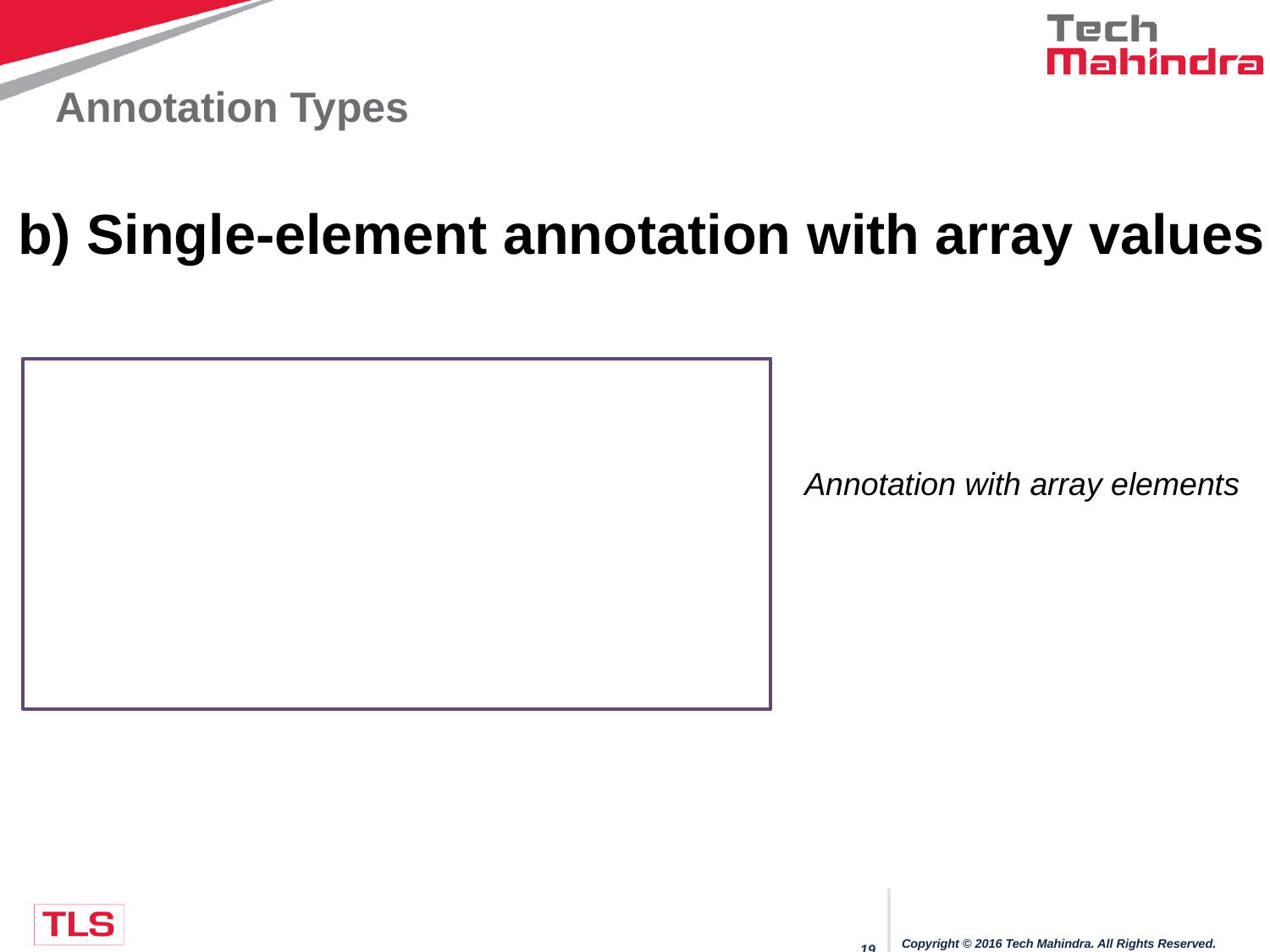

# Annotation Types
b) Single-element annotation with array values

@interface MyMultiValuedAnno {

 String[] value() default {“default string”,”42”};

int val2() default 42;

}

@MyMultiValuedAnno

class annotatedClass1 {···}

@MyMultiValuedAnno("Hello", “11”)

class annotatedClass2 {···}
Annotation with array elements
Copyright © 2016 Tech Mahindra. All Rights Reserved.